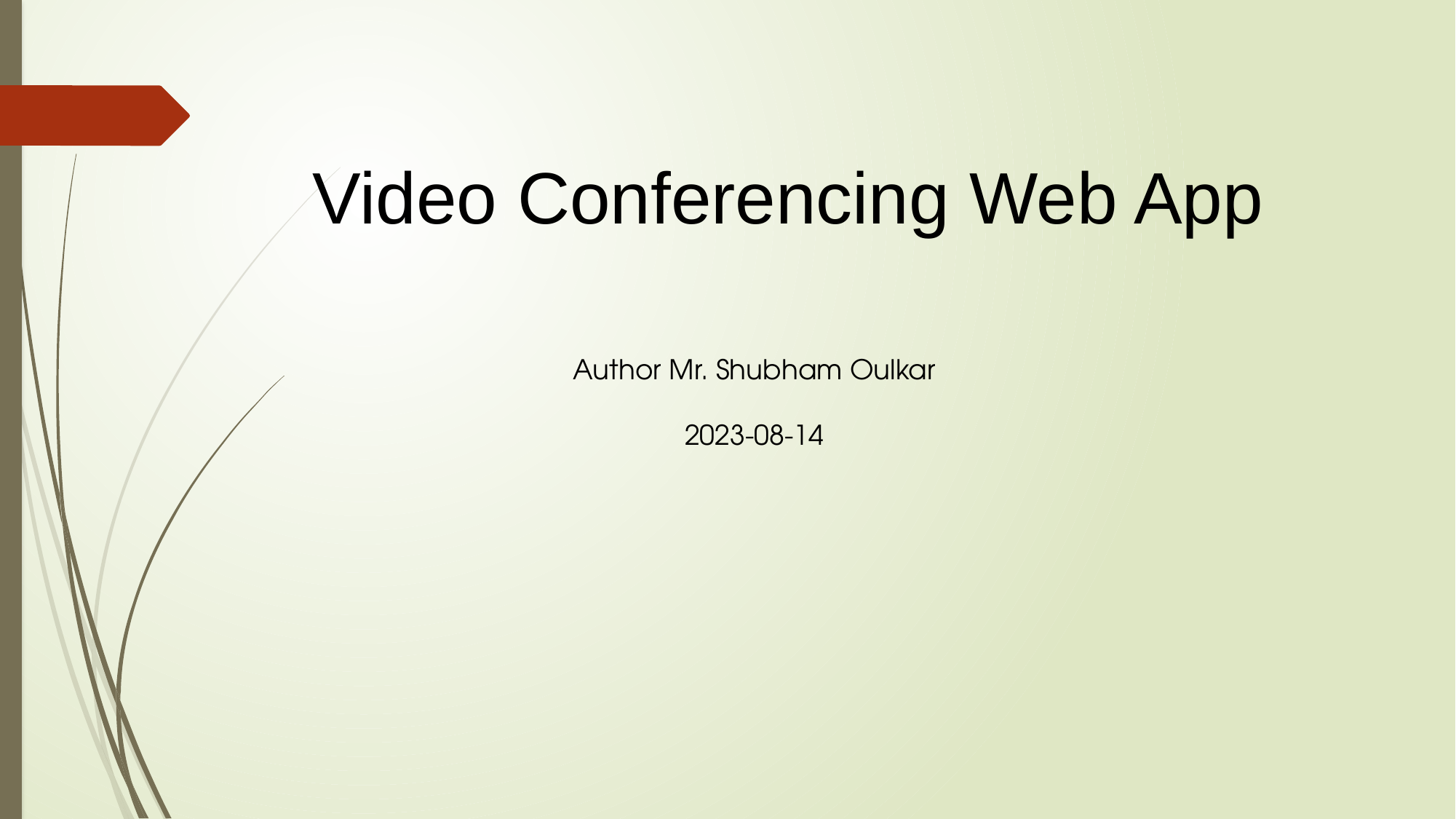

Video Conferencing Web App
Author Mr. Shubham Oulkar

2023-08-14